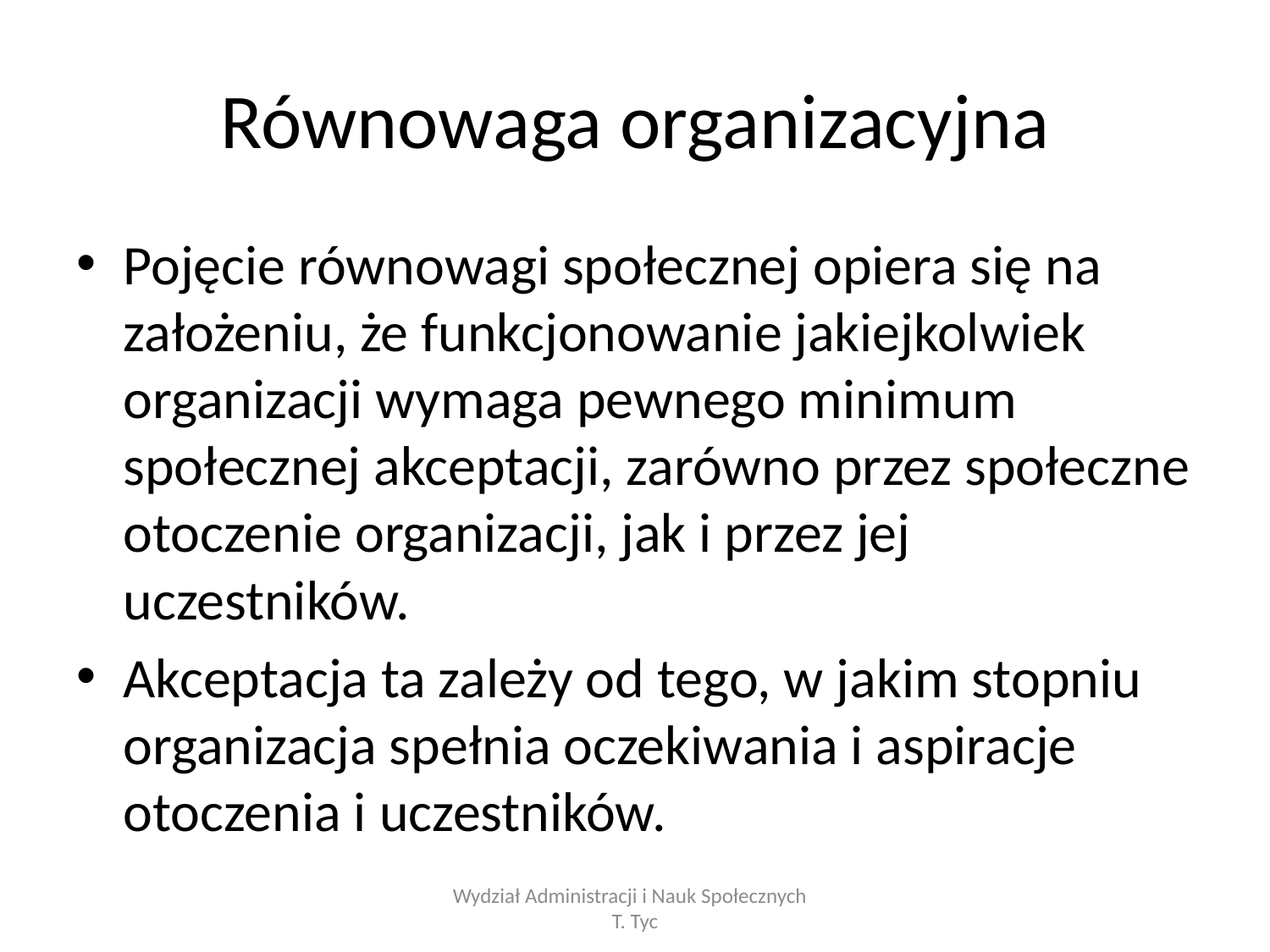

# Równowaga organizacyjna
Pojęcie równowagi społecznej opiera się na założeniu, że funkcjonowanie jakiejkolwiek organizacji wymaga pewnego minimum społecznej akceptacji, zarówno przez społeczne otoczenie organizacji, jak i przez jej uczestników.
Akceptacja ta zależy od tego, w jakim stopniu organizacja spełnia oczekiwania i aspiracje otoczenia i uczestników.
Wydział Administracji i Nauk Społecznych   T. Tyc